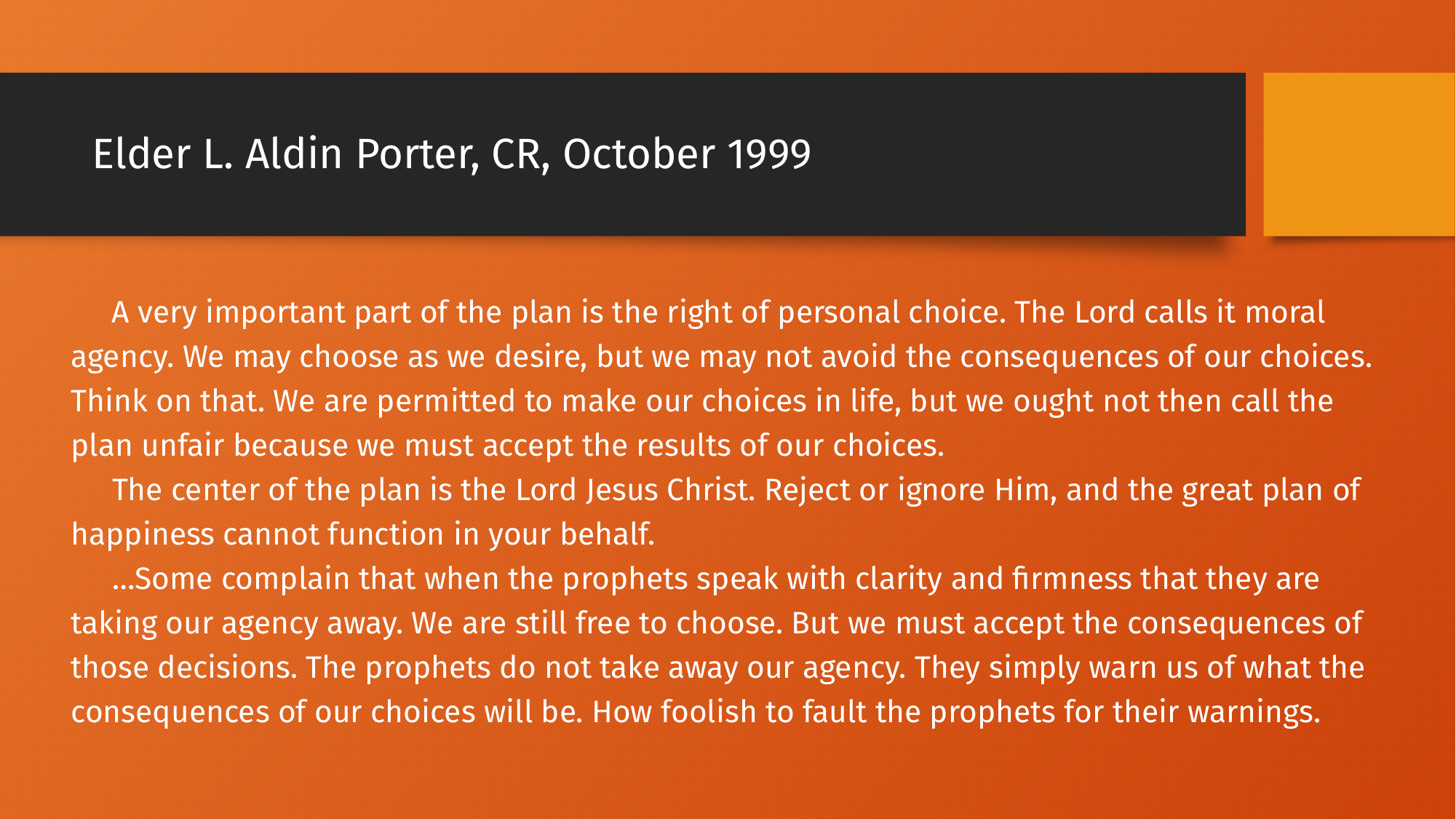

# Elder L. Aldin Porter, CR, October 1999
     A very important part of the plan is the right of personal choice. The Lord calls it moral agency. We may choose as we desire, but we may not avoid the consequences of our choices. Think on that. We are permitted to make our choices in life, but we ought not then call the plan unfair because we must accept the results of our choices.
     The center of the plan is the Lord Jesus Christ. Reject or ignore Him, and the great plan of happiness cannot function in your behalf.
     …Some complain that when the prophets speak with clarity and firmness that they are taking our agency away. We are still free to choose. But we must accept the consequences of those decisions. The prophets do not take away our agency. They simply warn us of what the consequences of our choices will be. How foolish to fault the prophets for their warnings.